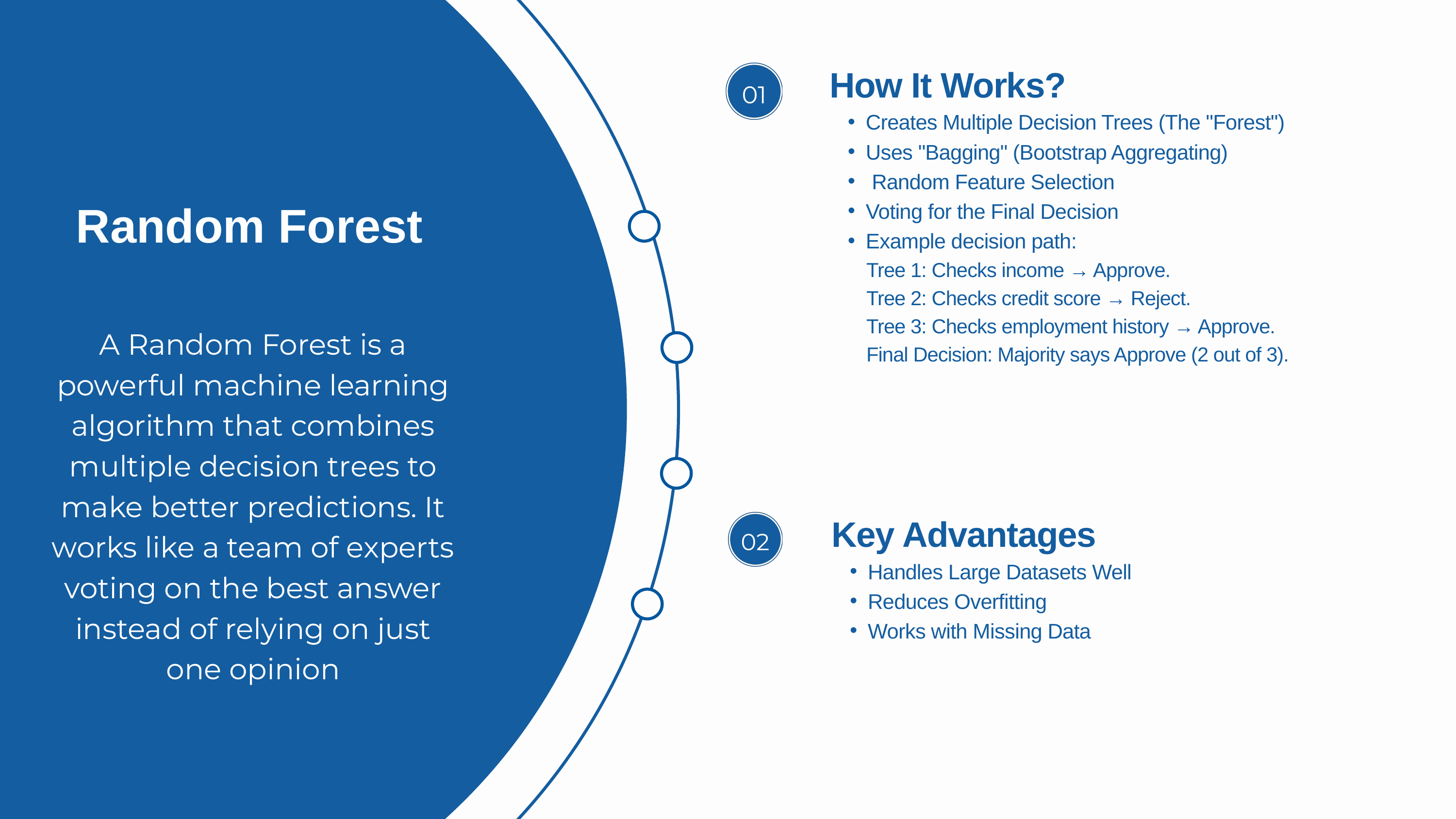

How It Works?
Creates Multiple Decision Trees (The "Forest")
Uses "Bagging" (Bootstrap Aggregating)
 Random Feature Selection
Voting for the Final Decision
Example decision path:
       Tree 1: Checks income → Approve.
       Tree 2: Checks credit score → Reject.
       Tree 3: Checks employment history → Approve.
       Final Decision: Majority says Approve (2 out of 3).

01
Random Forest

A Random Forest is a powerful machine learning algorithm that combines multiple decision trees to make better predictions. It works like a team of experts voting on the best answer instead of relying on just one opinion

Key Advantages
Handles Large Datasets Well
Reduces Overfitting
Works with Missing Data

02